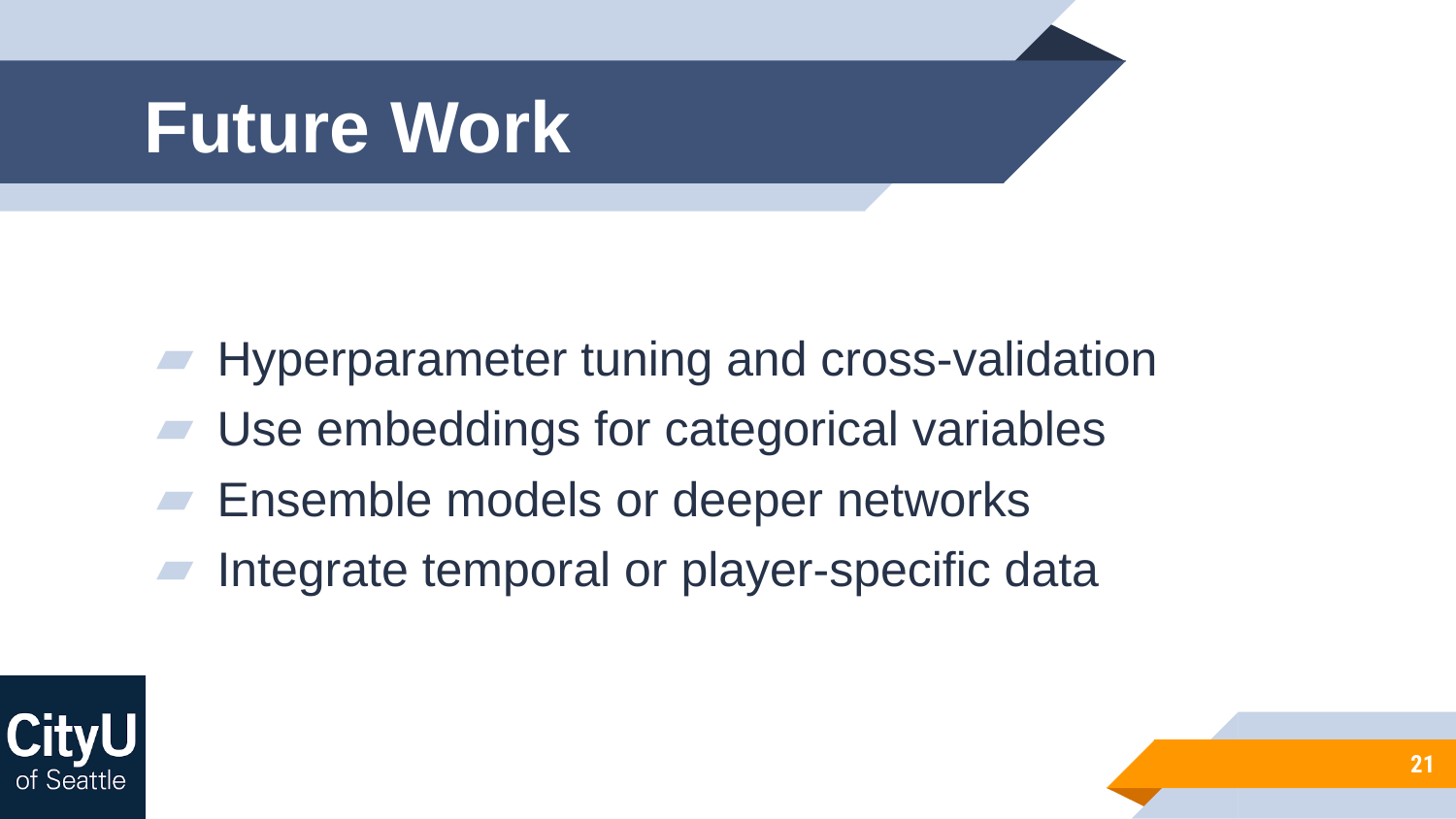

# Future Work
Hyperparameter tuning and cross-validation
Use embeddings for categorical variables
Ensemble models or deeper networks
Integrate temporal or player-specific data
21